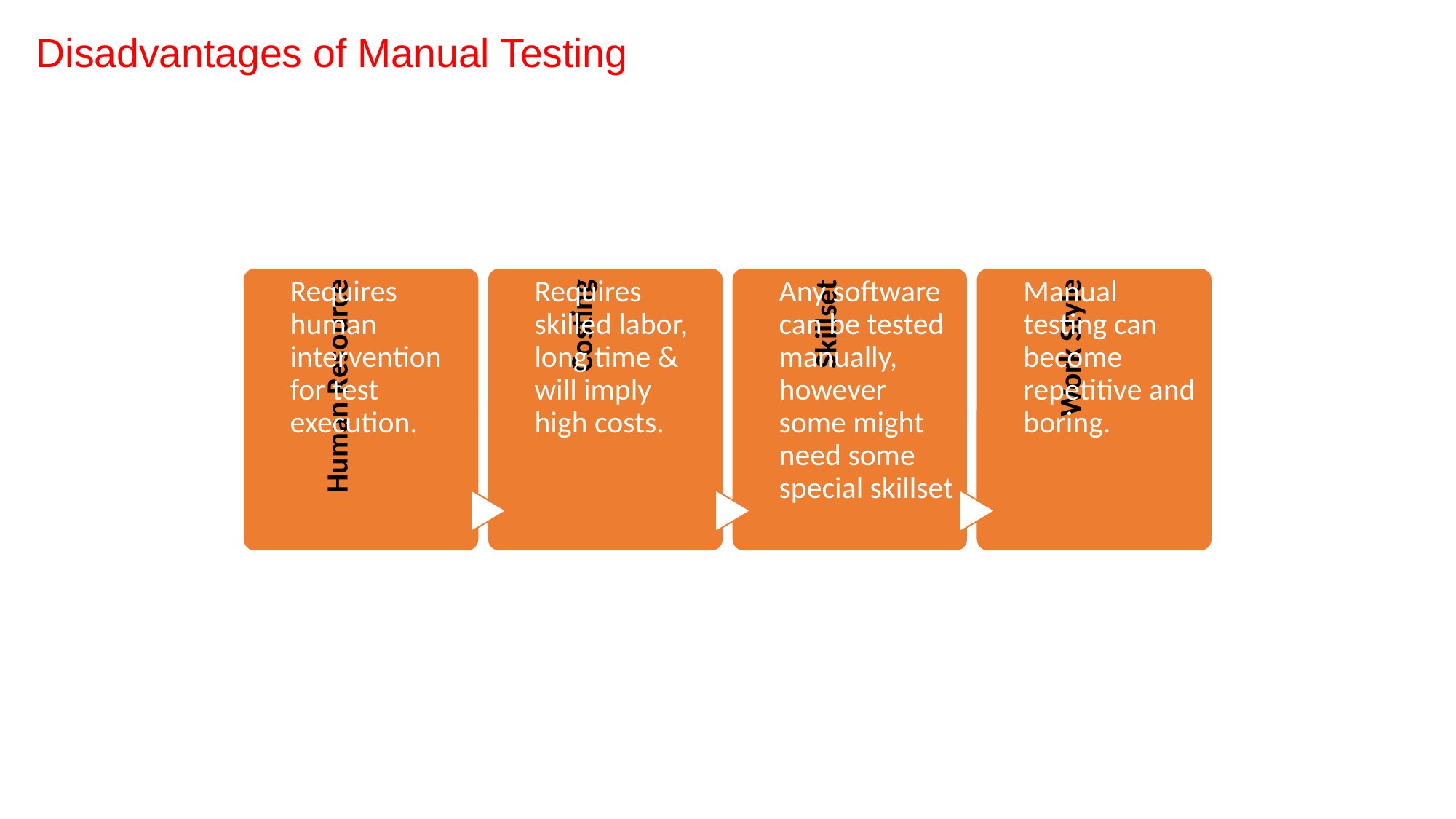

Disadvantages of Manual Testing
Human Resource
Requires human intervention for test execution.
Costing
Requires skilled labor, long time & will imply high costs.
Skillset
Any software can be tested manually, however some might need some special skillset
Work Style
Manual testing can become repetitive and boring.